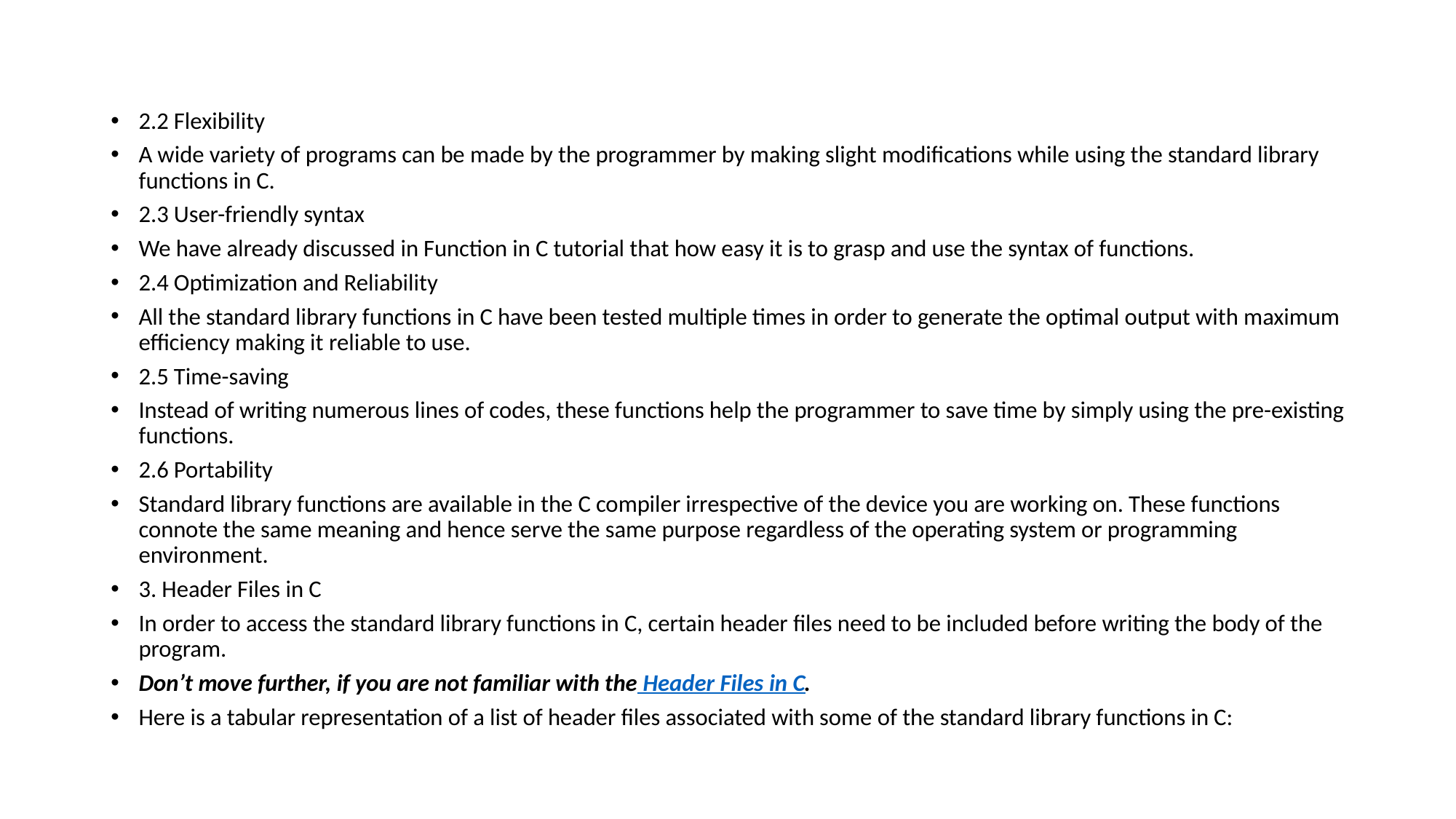

2.2 Flexibility
A wide variety of programs can be made by the programmer by making slight modifications while using the standard library functions in C.
2.3 User-friendly syntax
We have already discussed in Function in C tutorial that how easy it is to grasp and use the syntax of functions.
2.4 Optimization and Reliability
All the standard library functions in C have been tested multiple times in order to generate the optimal output with maximum efficiency making it reliable to use.
2.5 Time-saving
Instead of writing numerous lines of codes, these functions help the programmer to save time by simply using the pre-existing functions.
2.6 Portability
Standard library functions are available in the C compiler irrespective of the device you are working on. These functions connote the same meaning and hence serve the same purpose regardless of the operating system or programming environment.
3. Header Files in C
In order to access the standard library functions in C, certain header files need to be included before writing the body of the program.
Don’t move further, if you are not familiar with the Header Files in C.
Here is a tabular representation of a list of header files associated with some of the standard library functions in C: